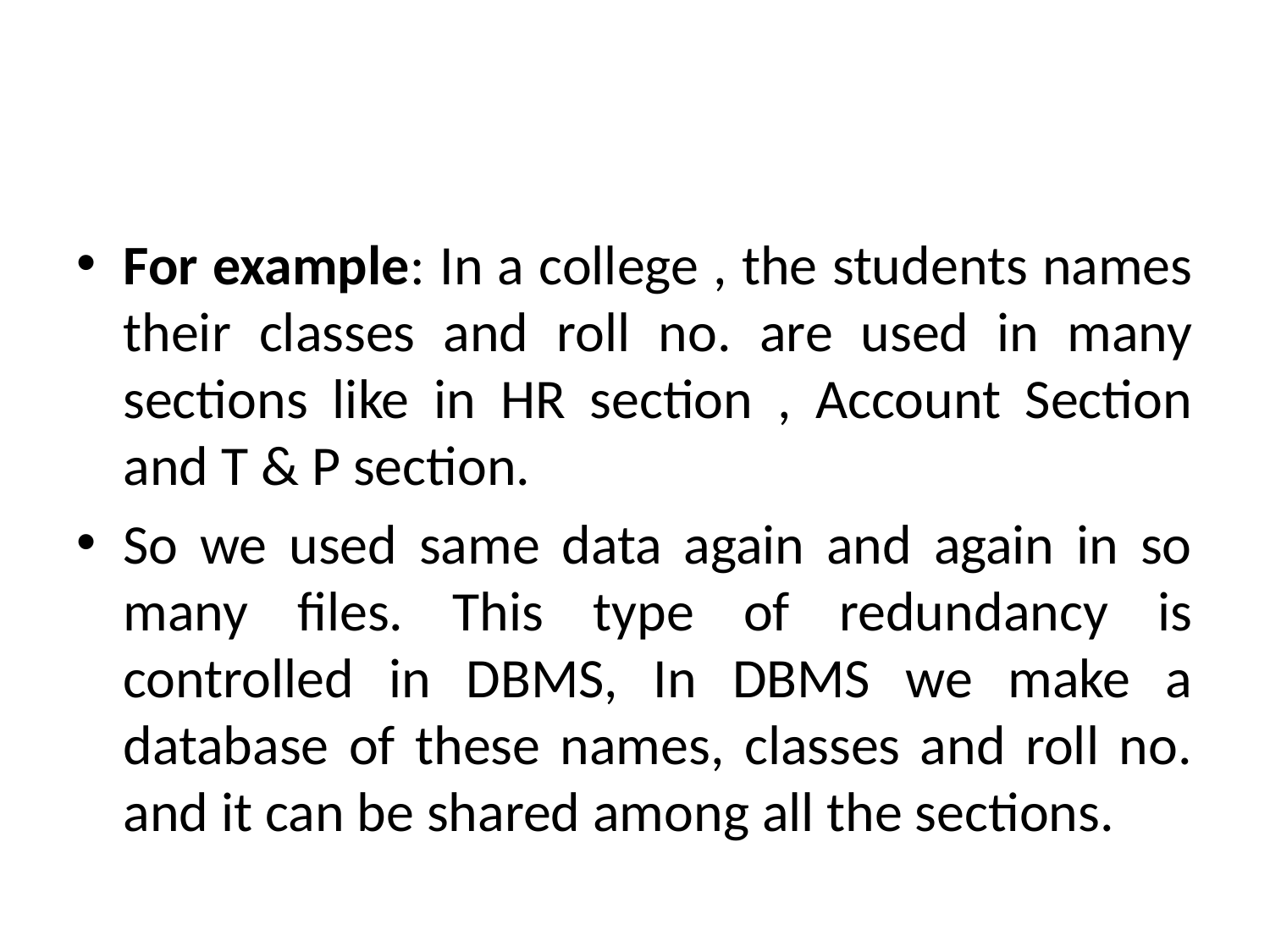

#
For example: In a college , the students names their classes and roll no. are used in many sections like in HR section , Account Section and T & P section.
So we used same data again and again in so many files. This type of redundancy is controlled in DBMS, In DBMS we make a database of these names, classes and roll no. and it can be shared among all the sections.